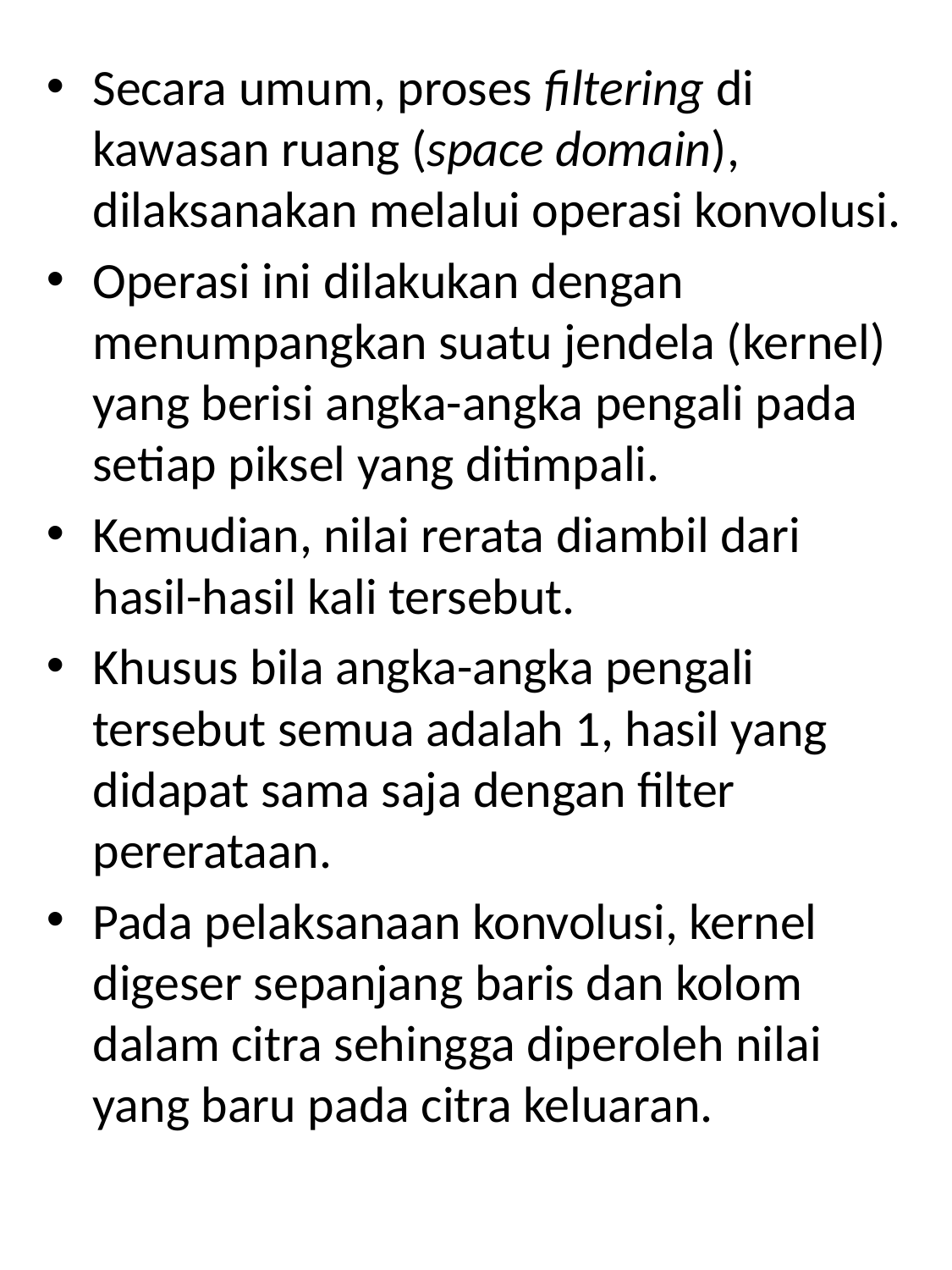

Secara umum, proses filtering di kawasan ruang (space domain), dilaksanakan melalui operasi konvolusi.
Operasi ini dilakukan dengan menumpangkan suatu jendela (kernel) yang berisi angka-angka pengali pada setiap piksel yang ditimpali.
Kemudian, nilai rerata diambil dari hasil-hasil kali tersebut.
Khusus bila angka-angka pengali tersebut semua adalah 1, hasil yang didapat sama saja dengan filter pererataan.
Pada pelaksanaan konvolusi, kernel digeser sepanjang baris dan kolom dalam citra sehingga diperoleh nilai yang baru pada citra keluaran.